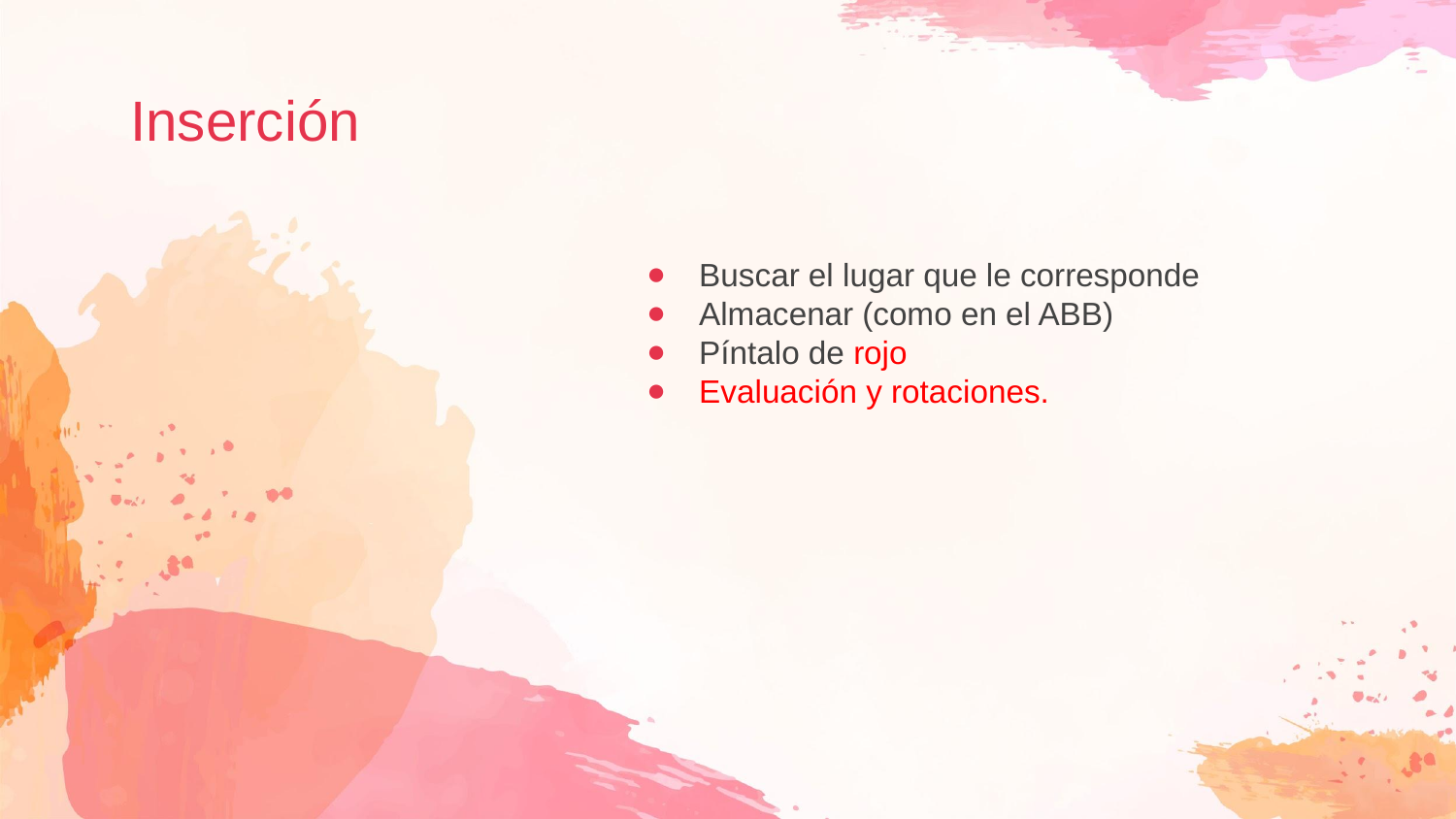

# Inserción
Buscar el lugar que le corresponde
Almacenar (como en el ABB)
Píntalo de rojo
Evaluación y rotaciones.